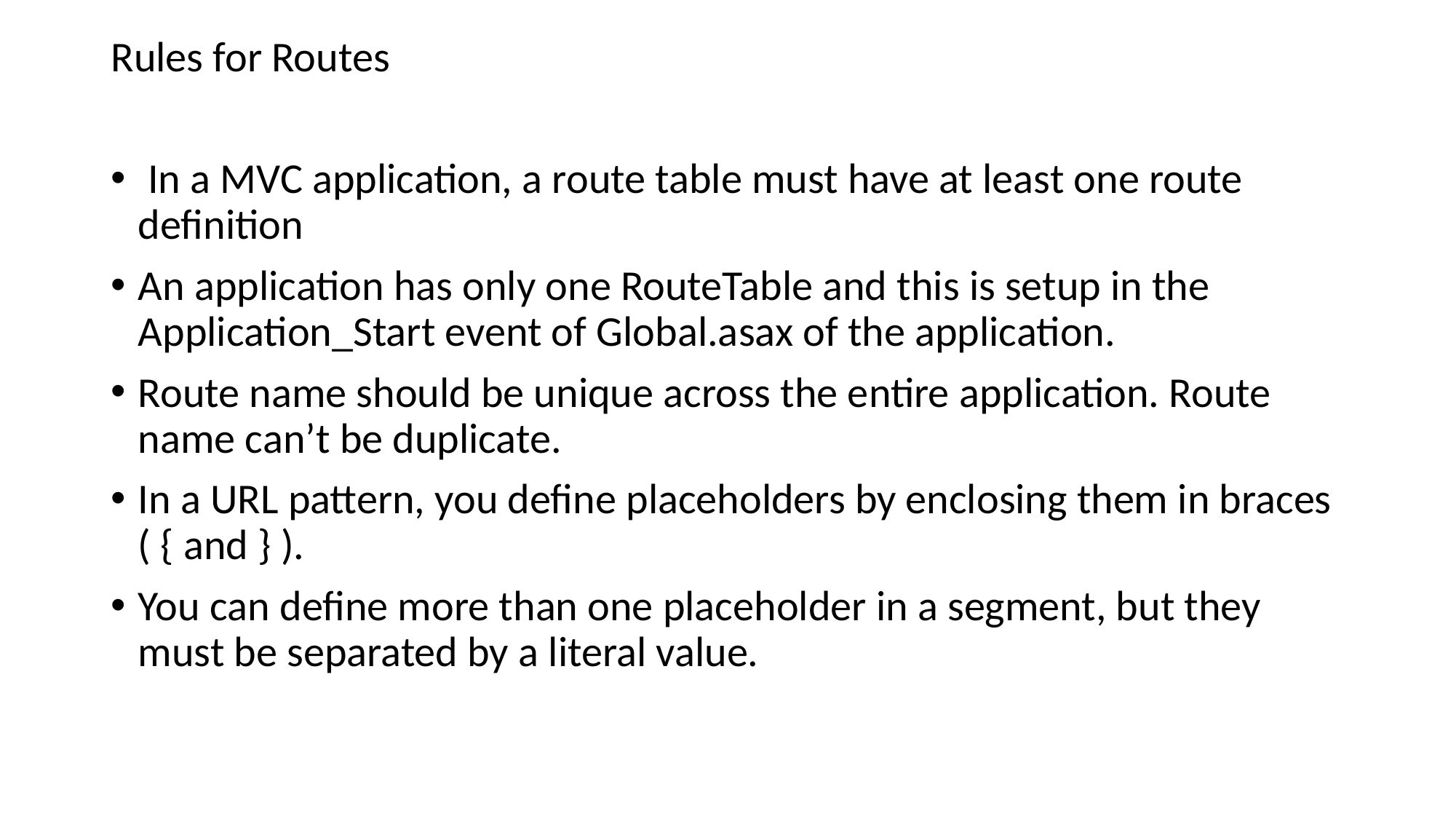

Rules for Routes

 In a MVC application, a route table must have at least one route definition
An application has only one RouteTable and this is setup in the Application_Start event of Global.asax of the application.
Route name should be unique across the entire application. Route name can’t be duplicate.
In a URL pattern, you define placeholders by enclosing them in braces ( { and } ).
You can define more than one placeholder in a segment, but they must be separated by a literal value.